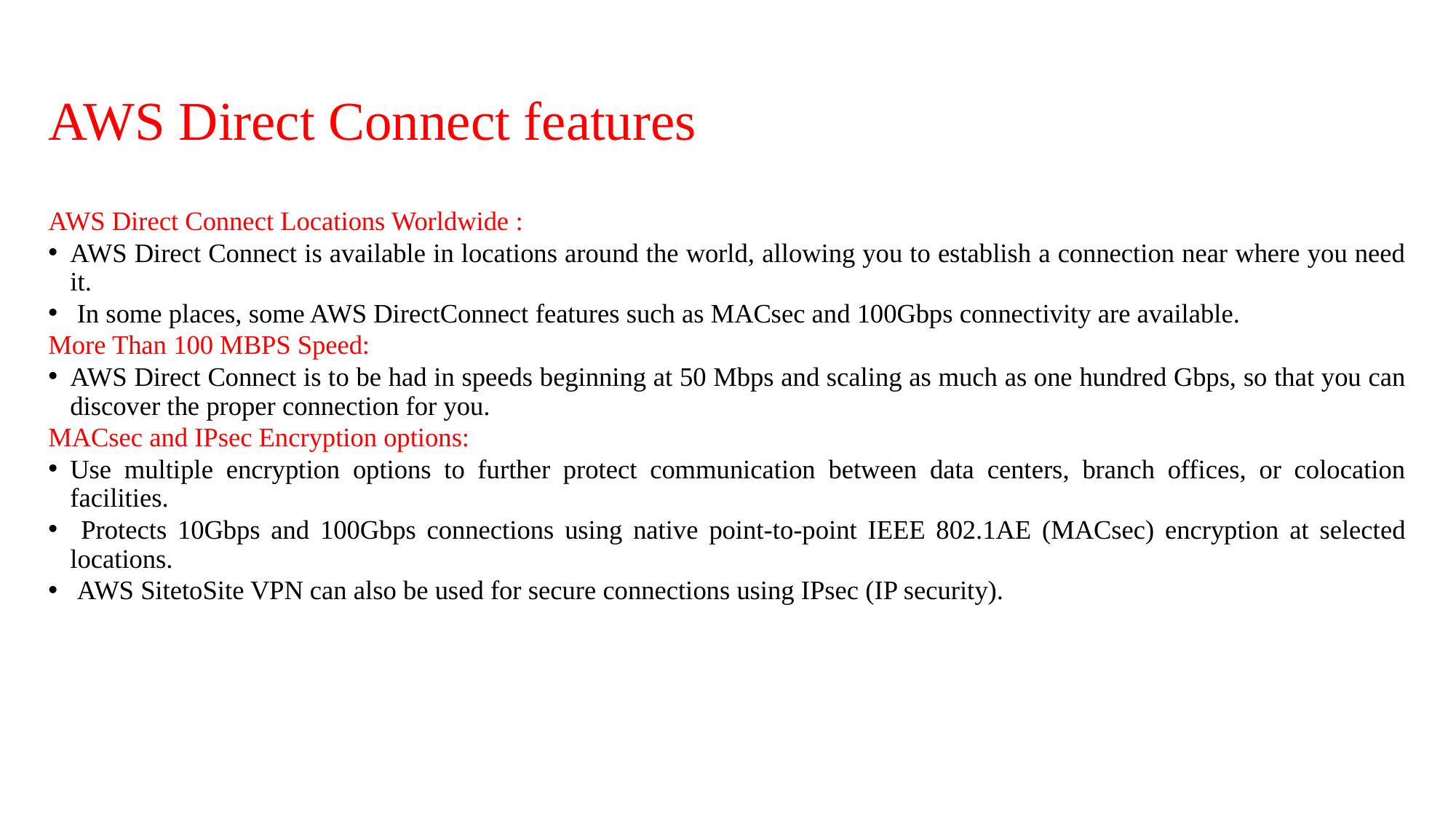

# AWS Direct Connect features
AWS Direct Connect Locations Worldwide :
AWS Direct Connect is available in locations around the world, allowing you to establish a connection near where you need it.
 In some places, some AWS DirectConnect features such as MACsec and 100Gbps connectivity are available.
More Than 100 MBPS Speed:
AWS Direct Connect is to be had in speeds beginning at 50 Mbps and scaling as much as one hundred Gbps, so that you can discover the proper connection for you.
MACsec and IPsec Encryption options:
Use multiple encryption options to further protect communication between data centers, branch offices, or colocation facilities.
 Protects 10Gbps and 100Gbps connections using native point-to-point IEEE 802.1AE (MACsec) encryption at selected locations.
 AWS SitetoSite VPN can also be used for secure connections using IPsec (IP security).